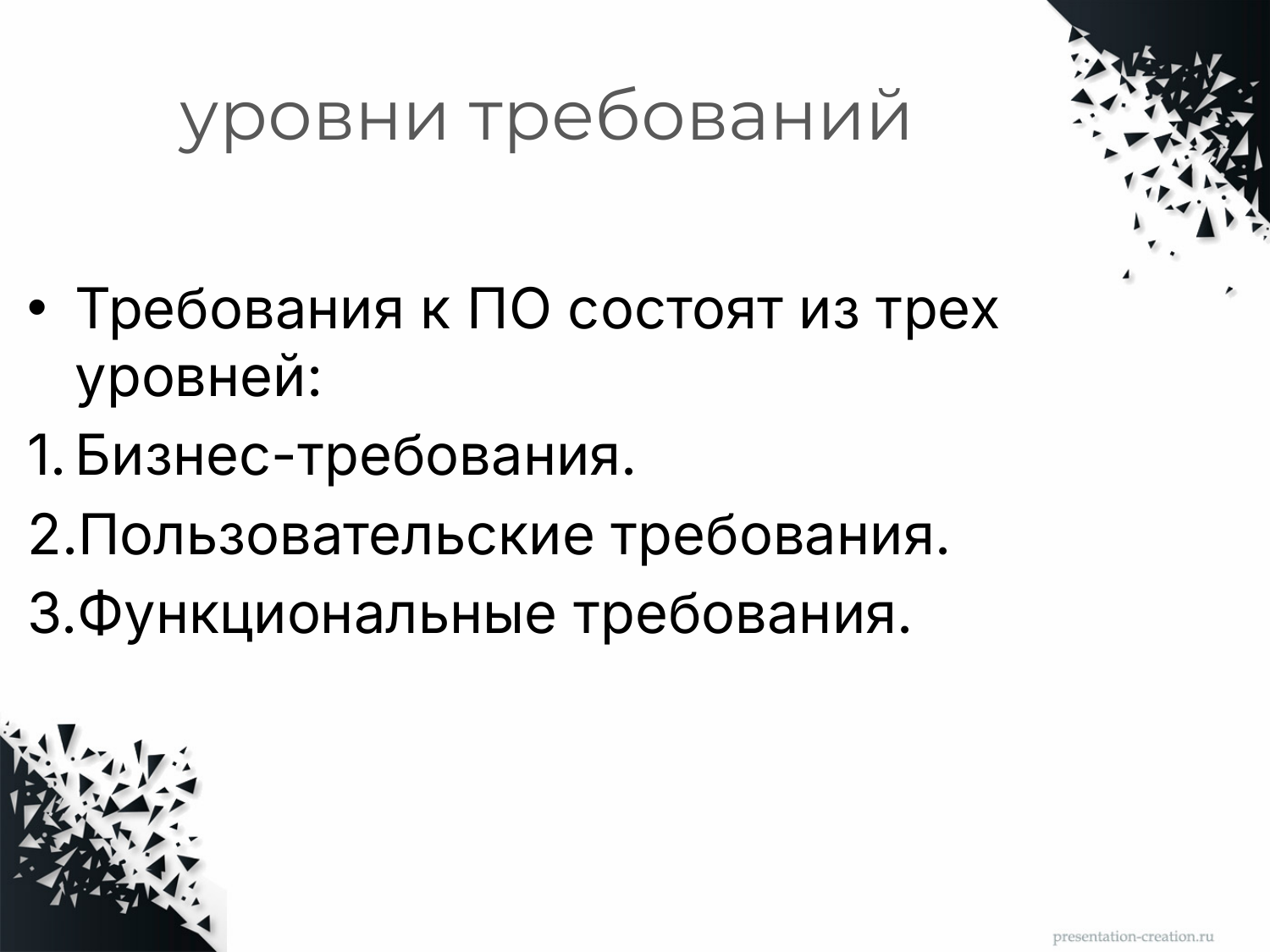

# уровни требований
Требования к ПО состоят из трех уровней:
Бизнес-требования.
Пользовательские требования.
Функциональные требования.